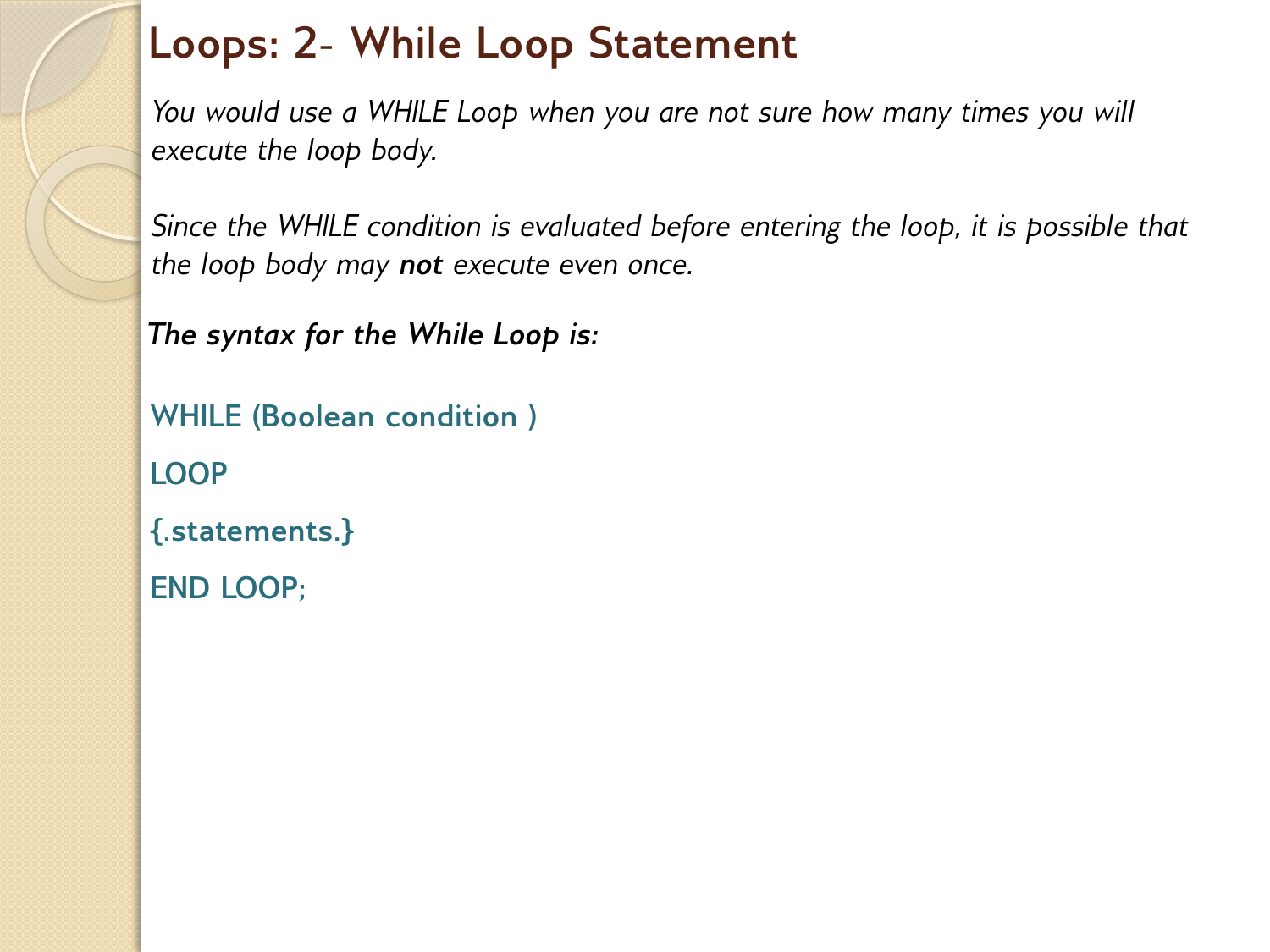

# Loops: 2- While Loop Statement
You would use a WHILE Loop when you are not sure how many times you will execute the loop body.

Since the WHILE condition is evaluated before entering the loop, it is possible that the loop body may not execute even once.
The syntax for the While Loop is:
WHILE (Boolean condition )
LOOP
{.statements.}
END LOOP;